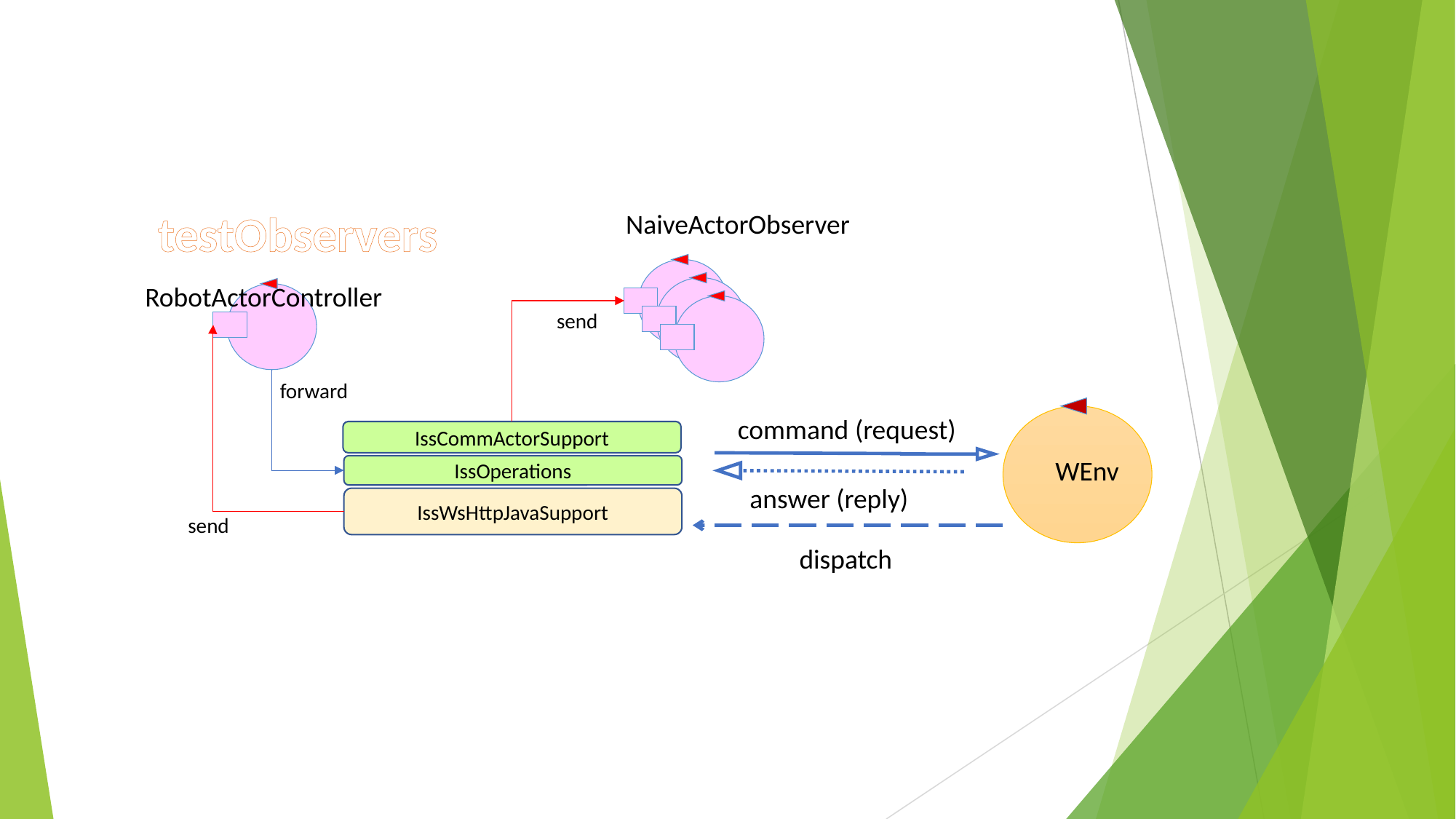

testObservers
 NaiveActorObserver

 RobotActorController

send
forward

 command (request)
IssCommActorSupport
WEnv

IssOperations

 answer (reply)
IssWsHttpJavaSupport
send
 dispatch